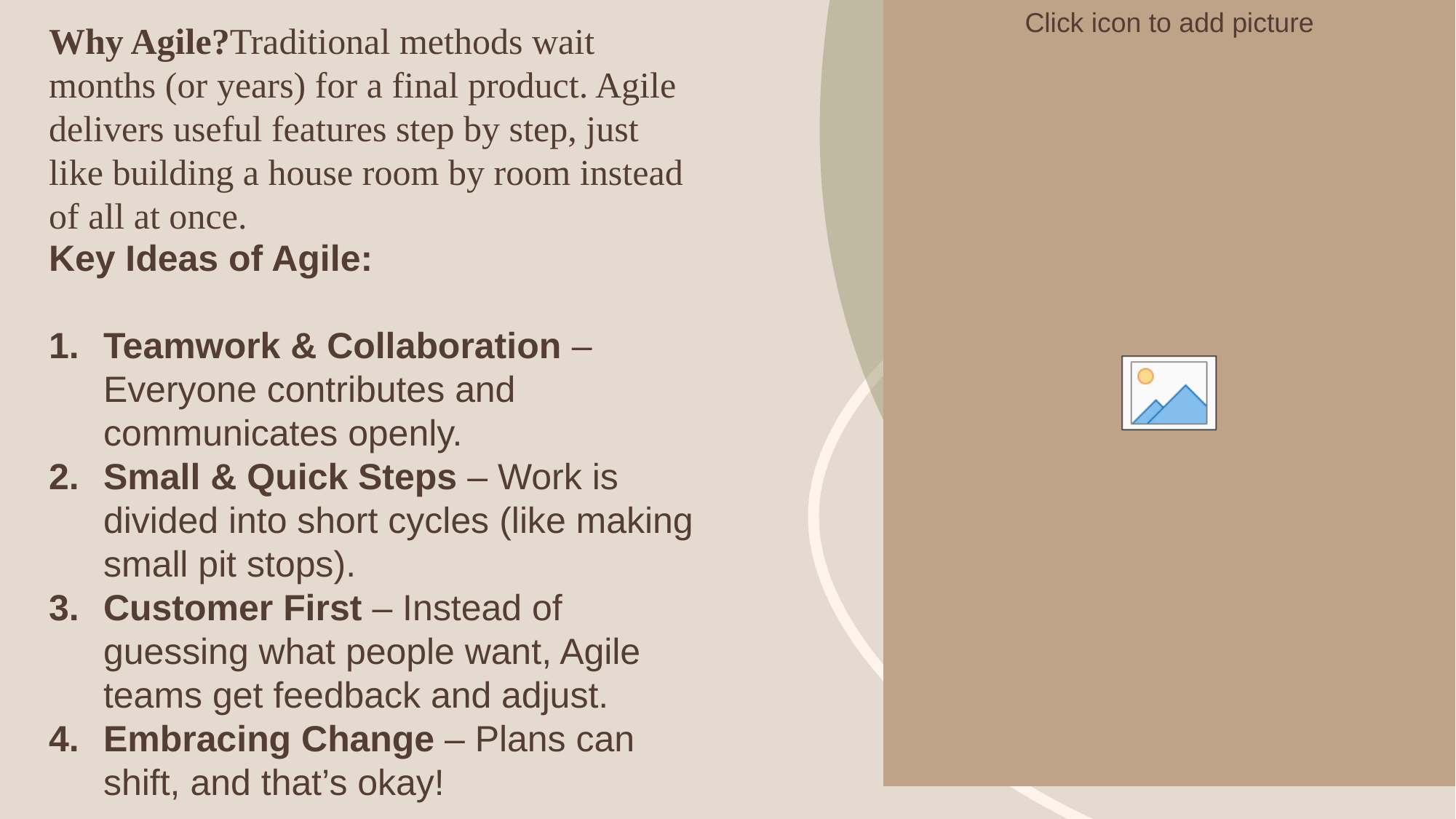

# Why Agile?Traditional methods wait months (or years) for a final product. Agile delivers useful features step by step, just like building a house room by room instead of all at once.
Key Ideas of Agile:

Teamwork & Collaboration – Everyone contributes and communicates openly.
Small & Quick Steps – Work is divided into short cycles (like making small pit stops).
Customer First – Instead of guessing what people want, Agile teams get feedback and adjust.
Embracing Change – Plans can shift, and that’s okay!